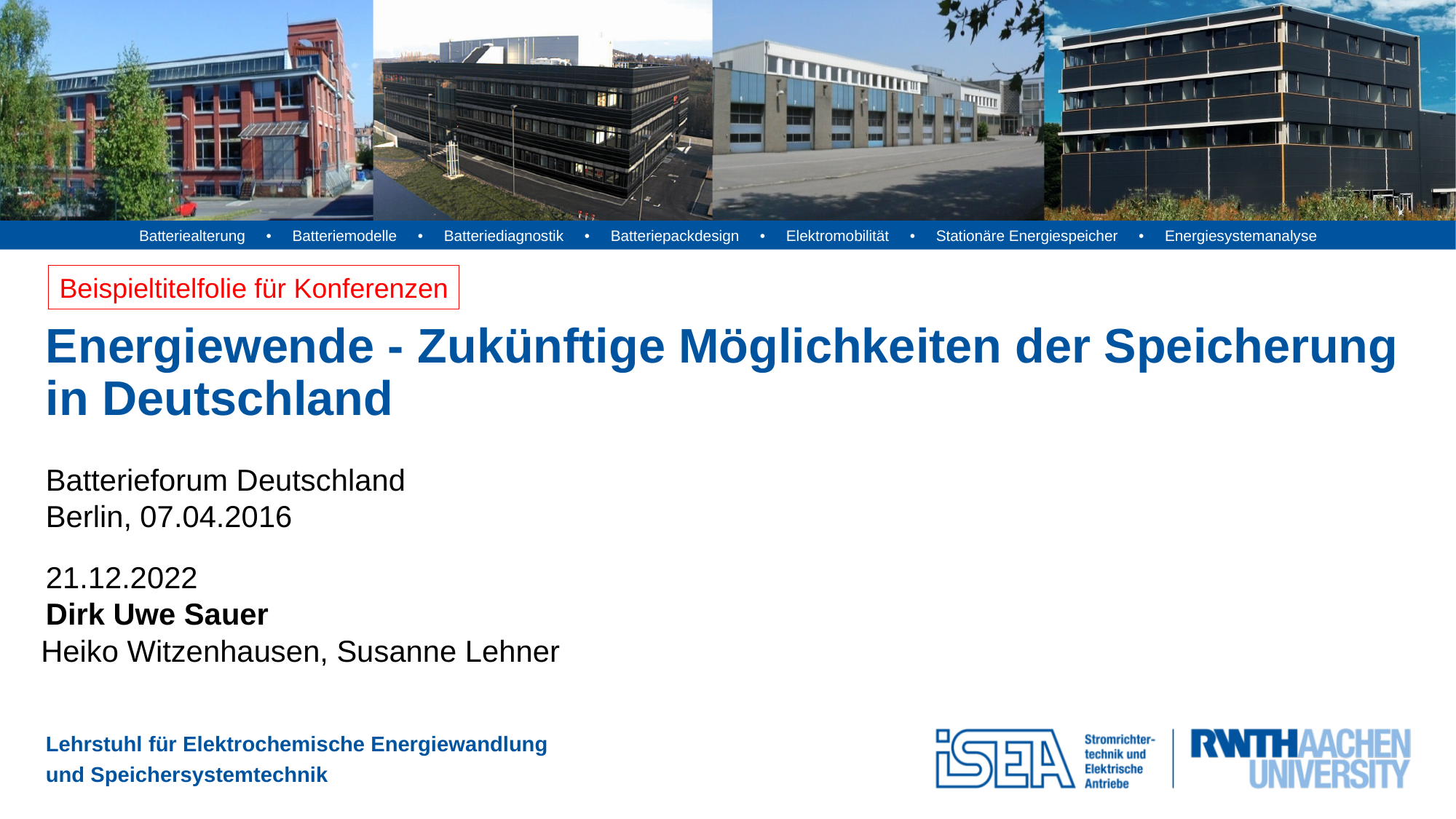

Beispieltitelfolie für Konferenzen
# Energiewende - Zukünftige Möglichkeiten der Speicherung in Deutschland
Batterieforum Deutschland
Berlin, 07.04.2016
21.12.2022
Dirk Uwe Sauer
Heiko Witzenhausen, Susanne Lehner
13